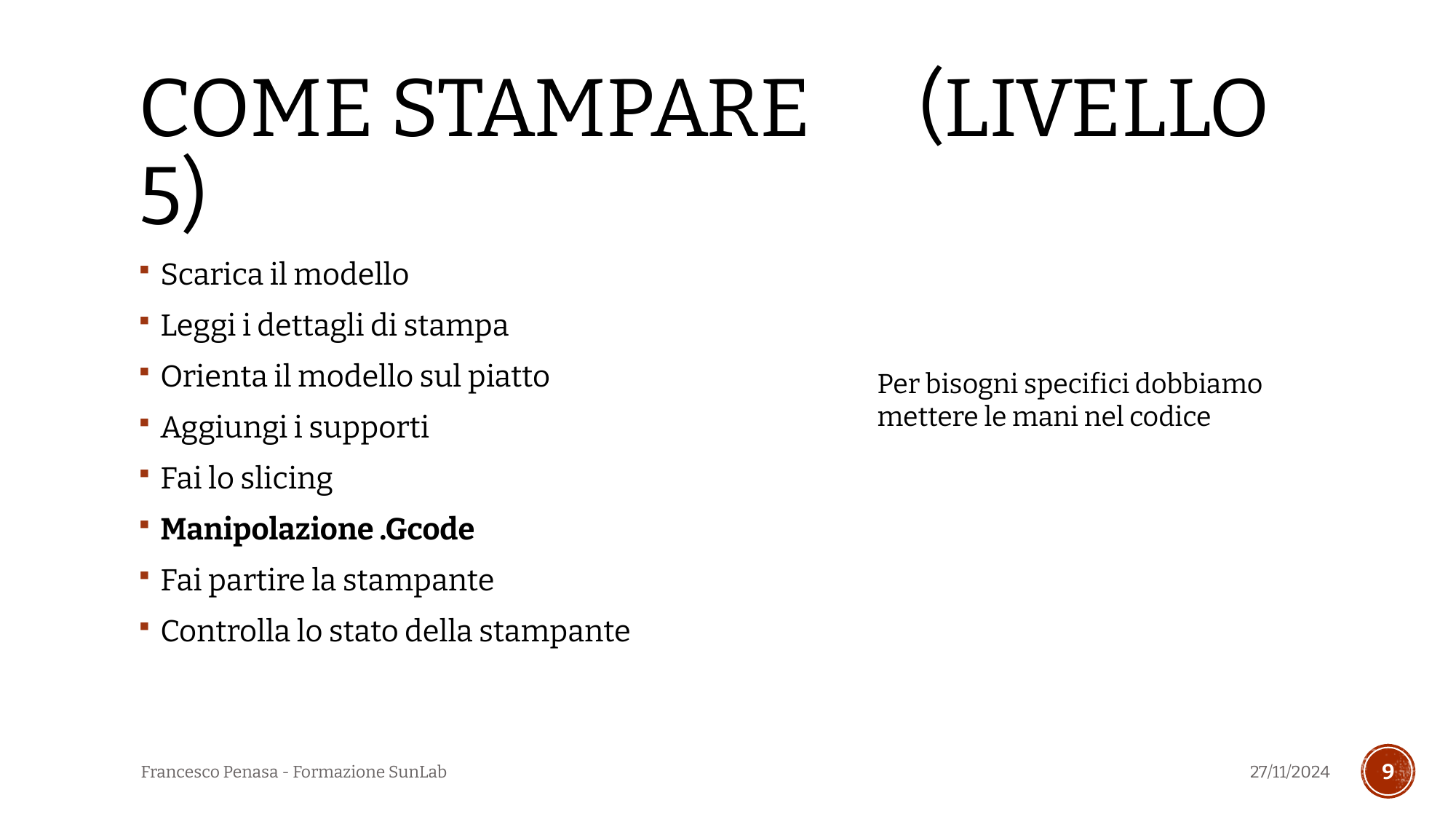

# Come stampare	 (livello 5)
Scarica il modello
Leggi i dettagli di stampa
Orienta il modello sul piatto
Aggiungi i supporti
Fai lo slicing
Manipolazione .Gcode
Fai partire la stampante
Controlla lo stato della stampante
Per bisogni specifici dobbiamo
mettere le mani nel codice
Francesco Penasa - Formazione SunLab
27/11/2024
9